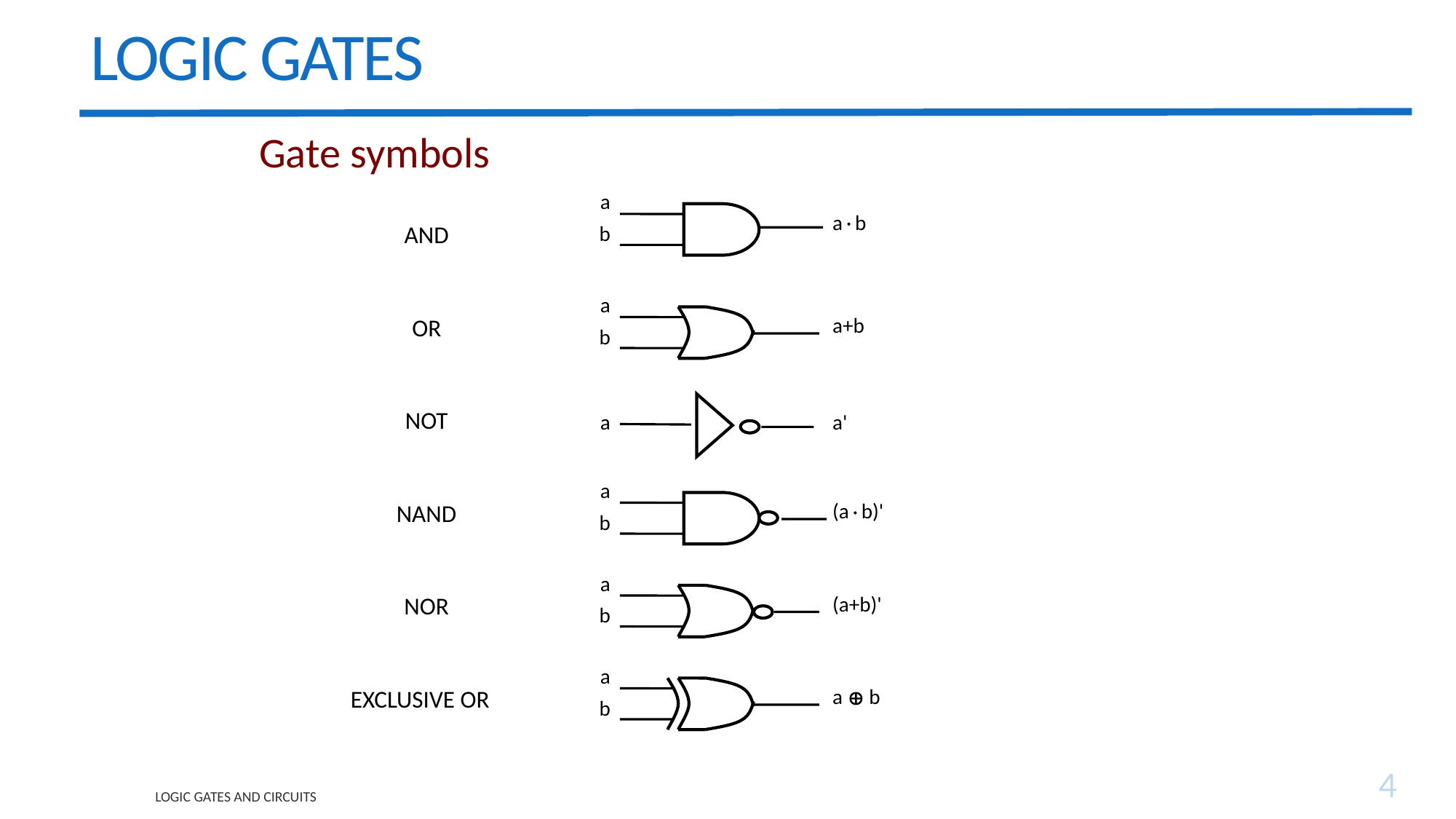

# LOGIC GATES
Gate symbols
a
b

a⋅b

AND
OR
NOT
NAND
NOR
EXCLUSIVE OR
a
b

a+b

a
a'

a
b

(a⋅b)'

a
b

(a+b)'

a
b

a ⊕ b

4
Logic Gates and Circuits